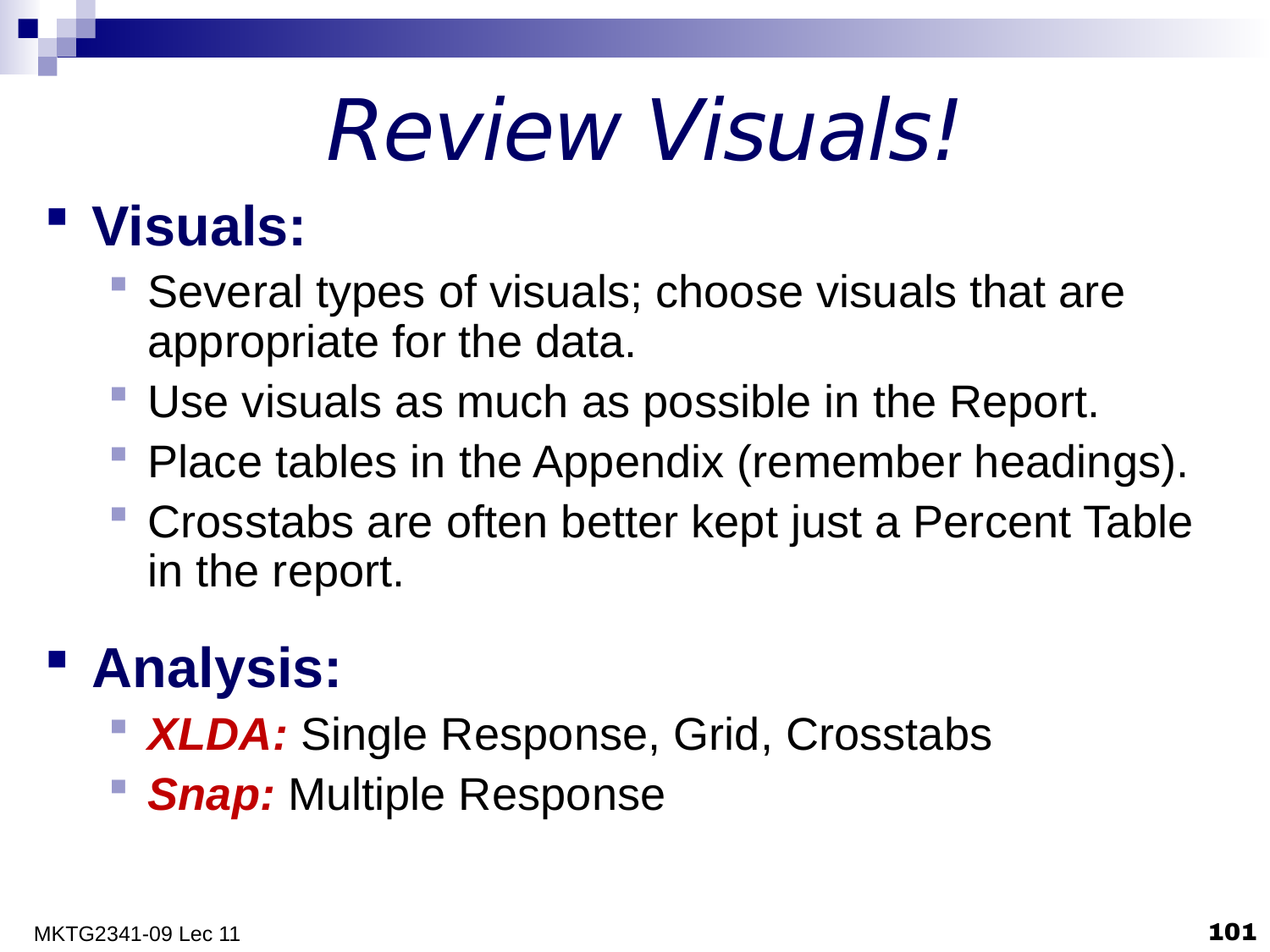

# Review Visuals!
Visuals:
Several types of visuals; choose visuals that are appropriate for the data.
Use visuals as much as possible in the Report.
Place tables in the Appendix (remember headings).
Crosstabs are often better kept just a Percent Table in the report.
Analysis:
XLDA: Single Response, Grid, Crosstabs
Snap: Multiple Response
MKTG2341-09 Lec 11
101